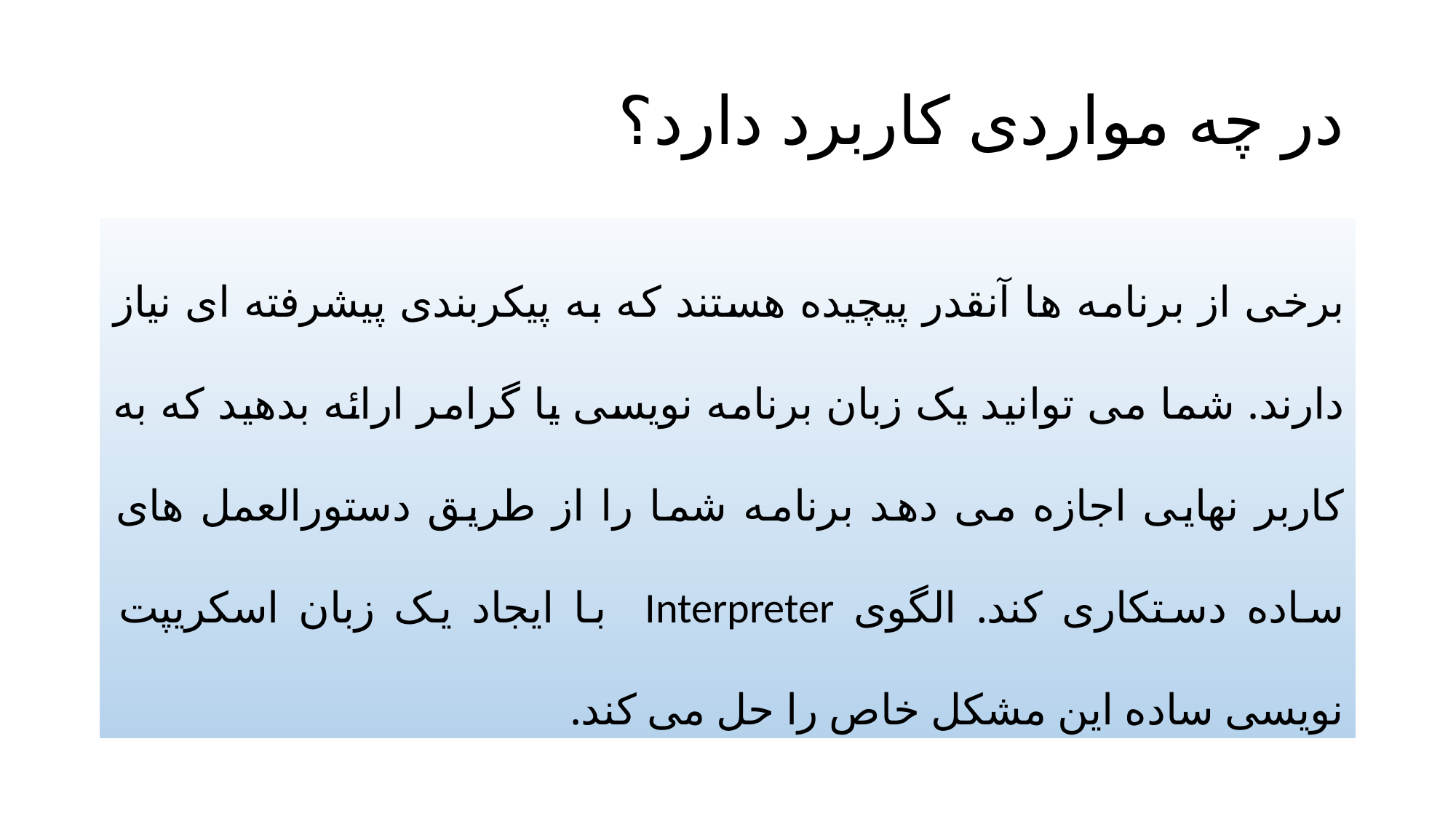

# در چه مواردی کاربرد دارد؟
برخی از برنامه ها آنقدر پیچیده هستند که به پیکربندی پیشرفته ای نیاز دارند. شما می توانید یک زبان برنامه نویسی یا گرامر ارائه بدهید که به کاربر نهایی اجازه می دهد برنامه شما را از طریق دستورالعمل های ساده دستکاری کند. الگوی Interpreter  با ایجاد یک زبان اسکریپت نویسی ساده این مشکل خاص را حل می کند.